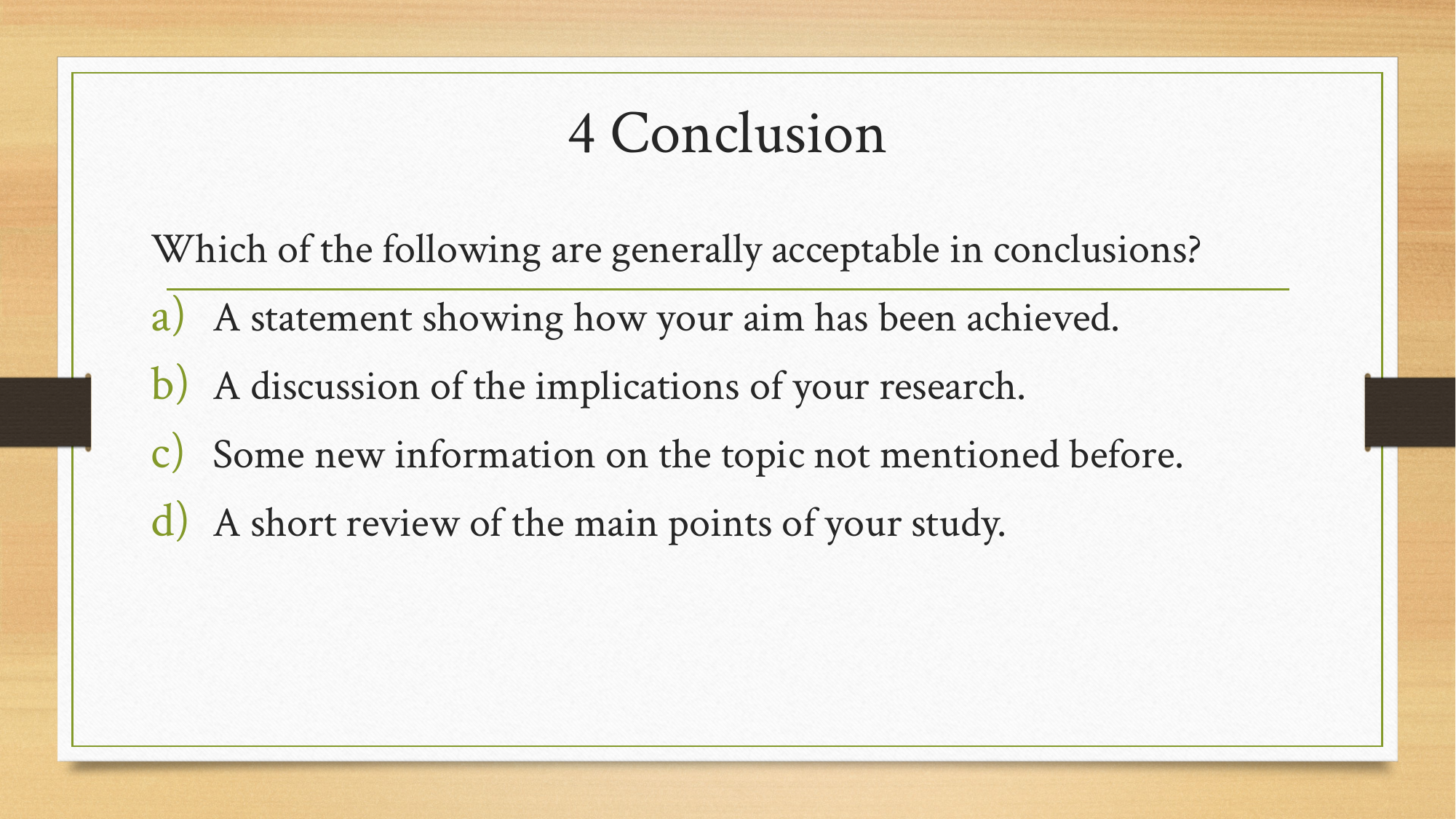

# 4 Conclusion
Which of the following are generally acceptable in conclusions?
A statement showing how your aim has been achieved.
A discussion of the implications of your research.
Some new information on the topic not mentioned before.
A short review of the main points of your study.